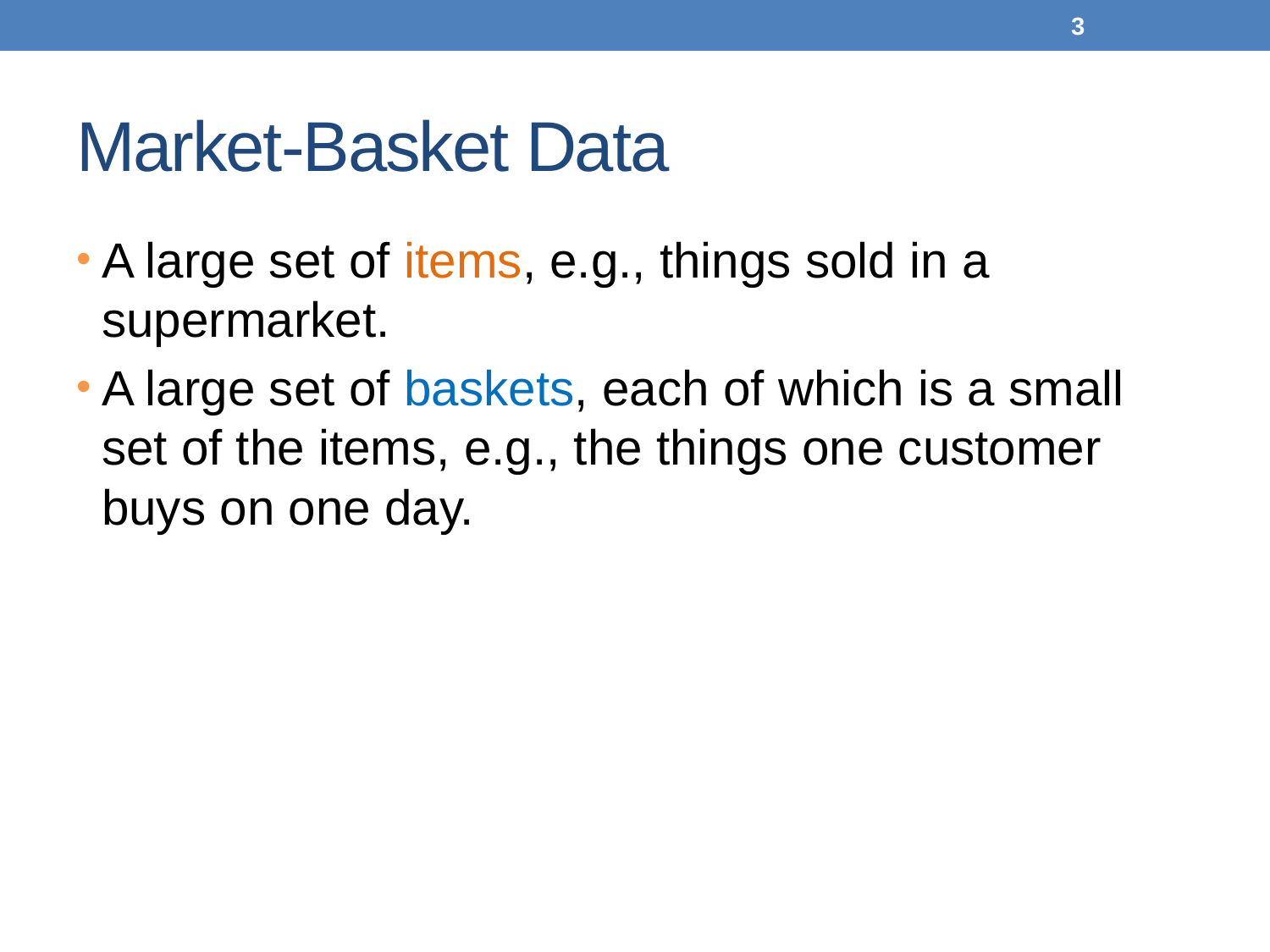

3
# Market-Basket Data
A large set of items, e.g., things sold in a supermarket.
A large set of baskets, each of which is a small set of the items, e.g., the things one customer buys on one day.